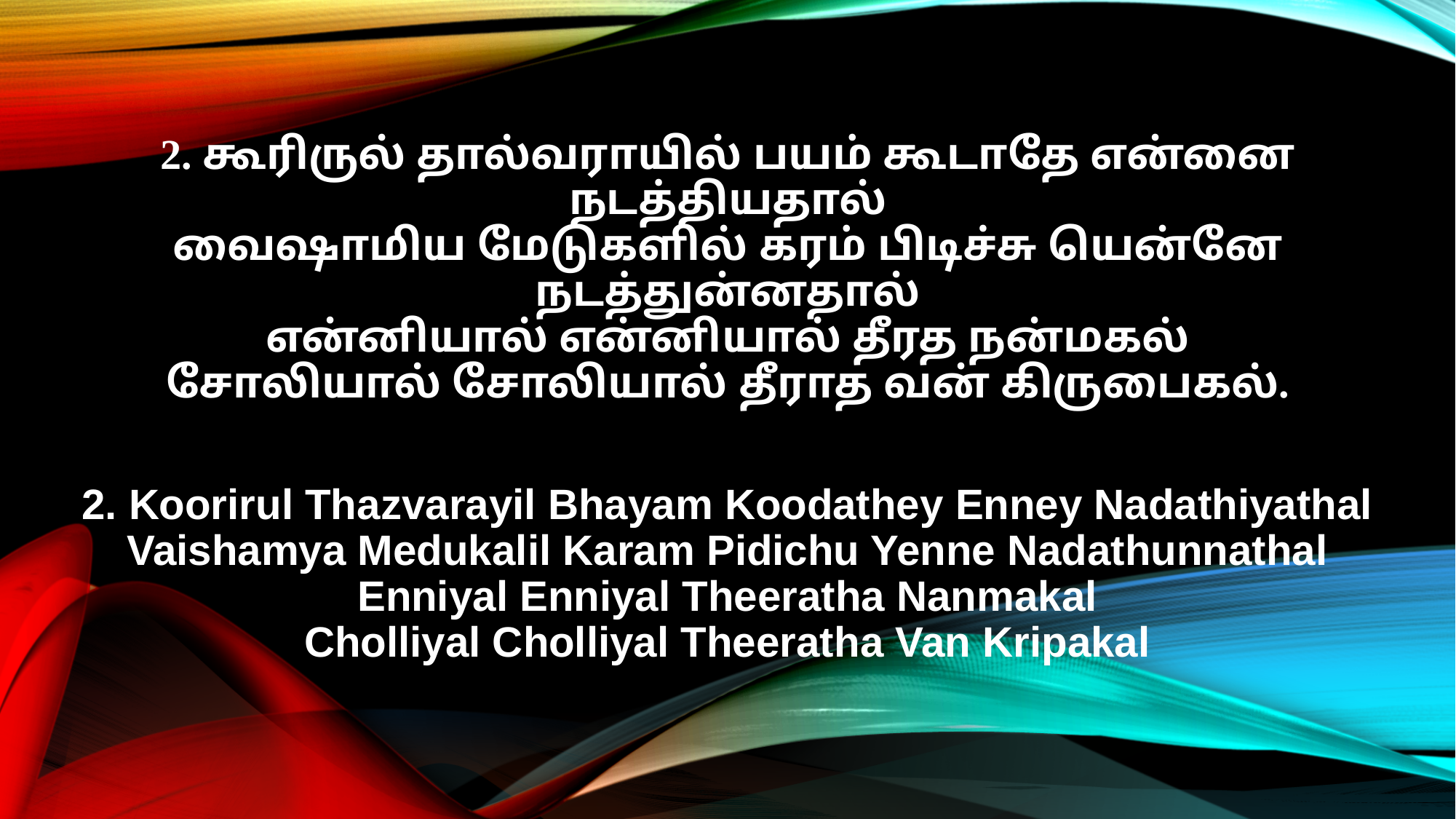

2. கூரிருல் தால்வராயில் பயம் கூடாதே என்னை நடத்தியதால்
வைஷாமிய மேடுகளில் கரம் பிடிச்சு யென்னே நடத்துன்னதால்
என்னியால் என்னியால் தீரத நன்மகல்
சோலியால் சோலியால் தீராத வன் கிருபைகல்.

2. Koorirul Thazvarayil Bhayam Koodathey Enney Nadathiyathal
Vaishamya Medukalil Karam Pidichu Yenne Nadathunnathal
Enniyal Enniyal Theeratha Nanmakal
Cholliyal Cholliyal Theeratha Van Kripakal